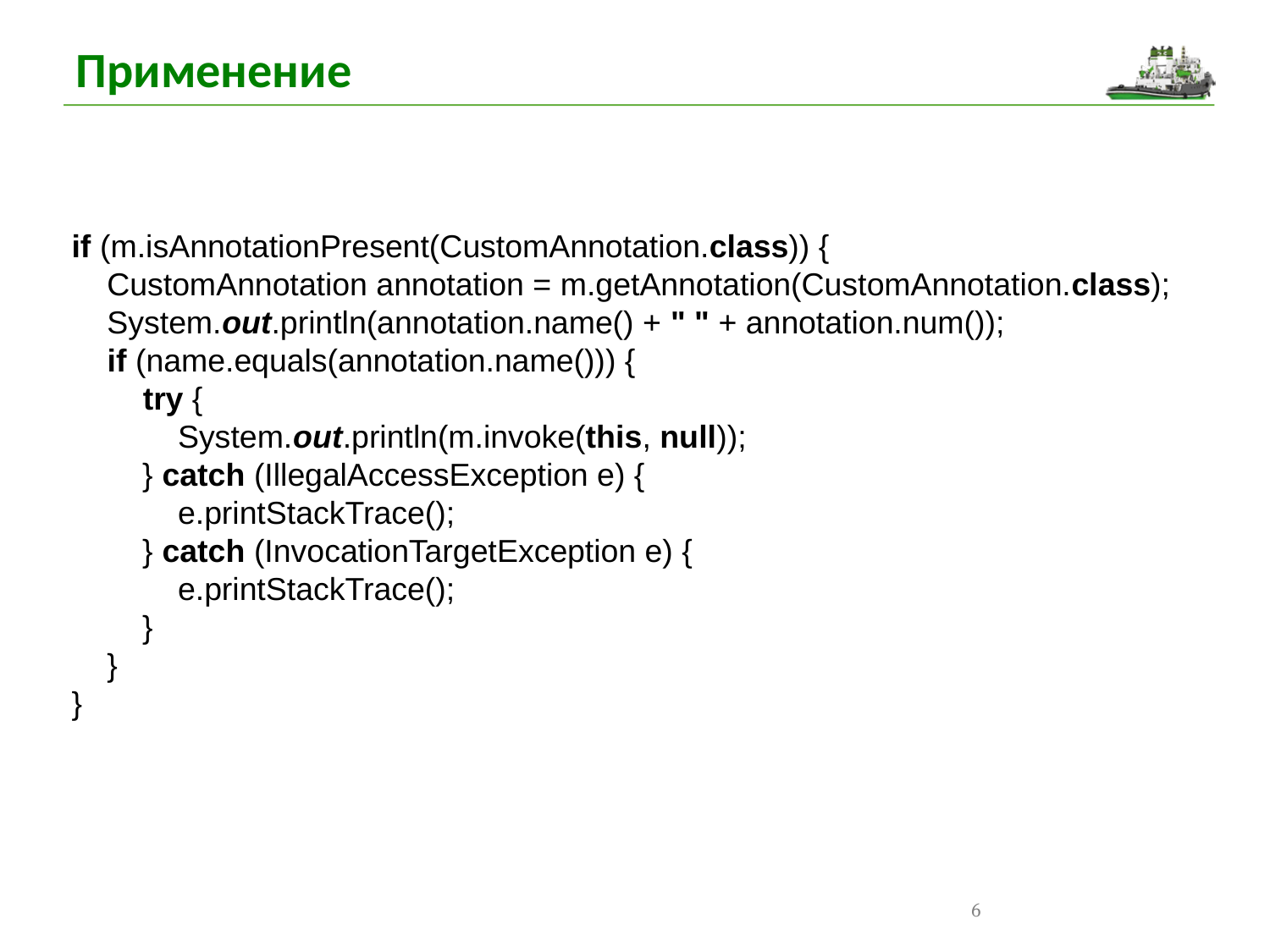

Применение
if (m.isAnnotationPresent(CustomAnnotation.class)) {
    CustomAnnotation annotation = m.getAnnotation(CustomAnnotation.class);
    System.out.println(annotation.name() + " " + annotation.num());
    if (name.equals(annotation.name())) {
        try {
            System.out.println(m.invoke(this, null));
        } catch (IllegalAccessException e) {
            e.printStackTrace();
        } catch (InvocationTargetException e) {
            e.printStackTrace();
        }
    }
}

6